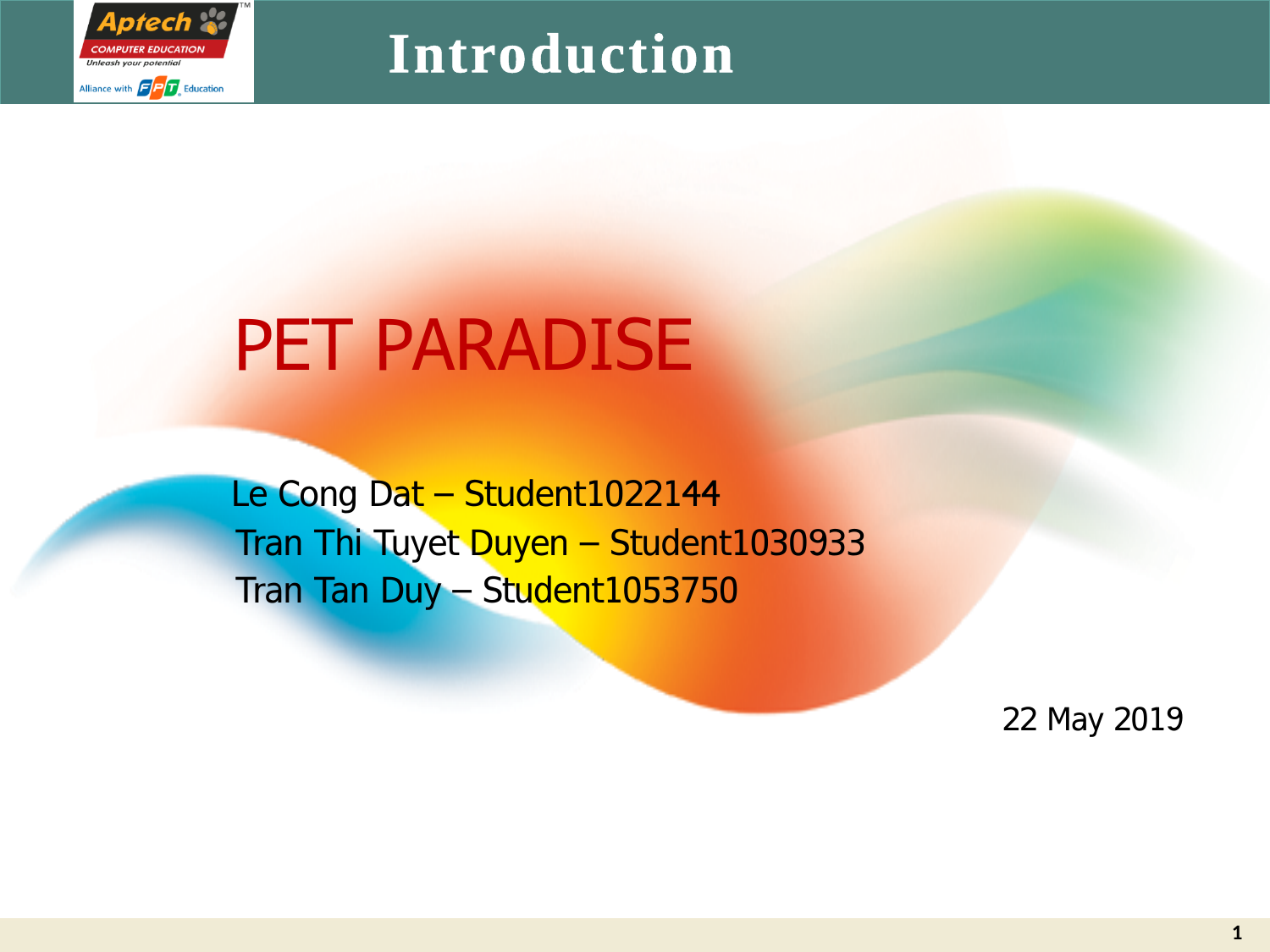

# Introduction

            PET PARADISE

	  Le Cong Dat – Student1022144
	  Tran Thi Tuyet Duyen – Student1030933
	  Tran Tan Duy – Student1053750

22 May 2019

1